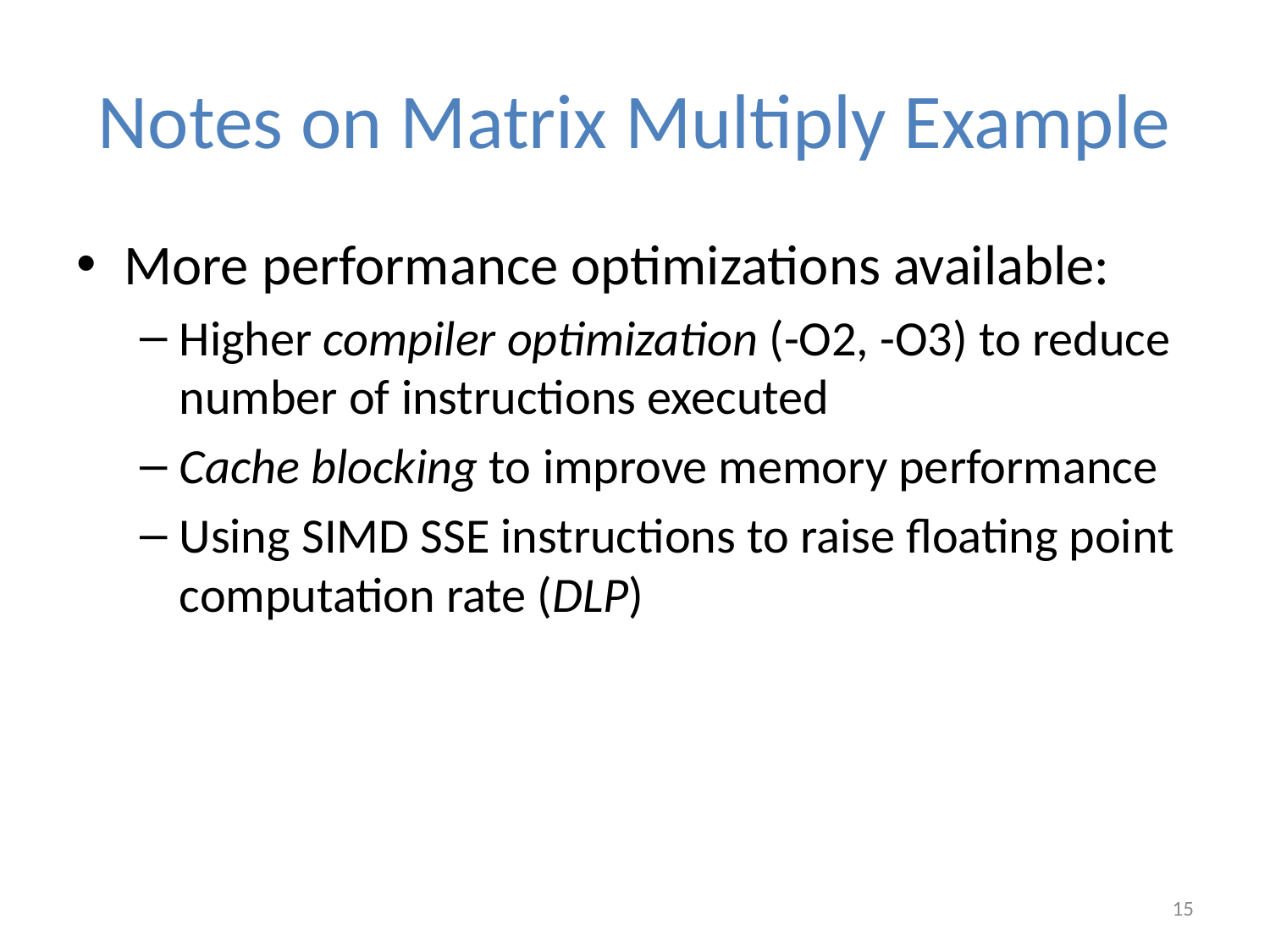

# Notes on Matrix Multiply Example
More performance optimizations available:
Higher compiler optimization (-O2, -O3) to reduce number of instructions executed
Cache blocking to improve memory performance
Using SIMD SSE instructions to raise floating point computation rate (DLP)
15